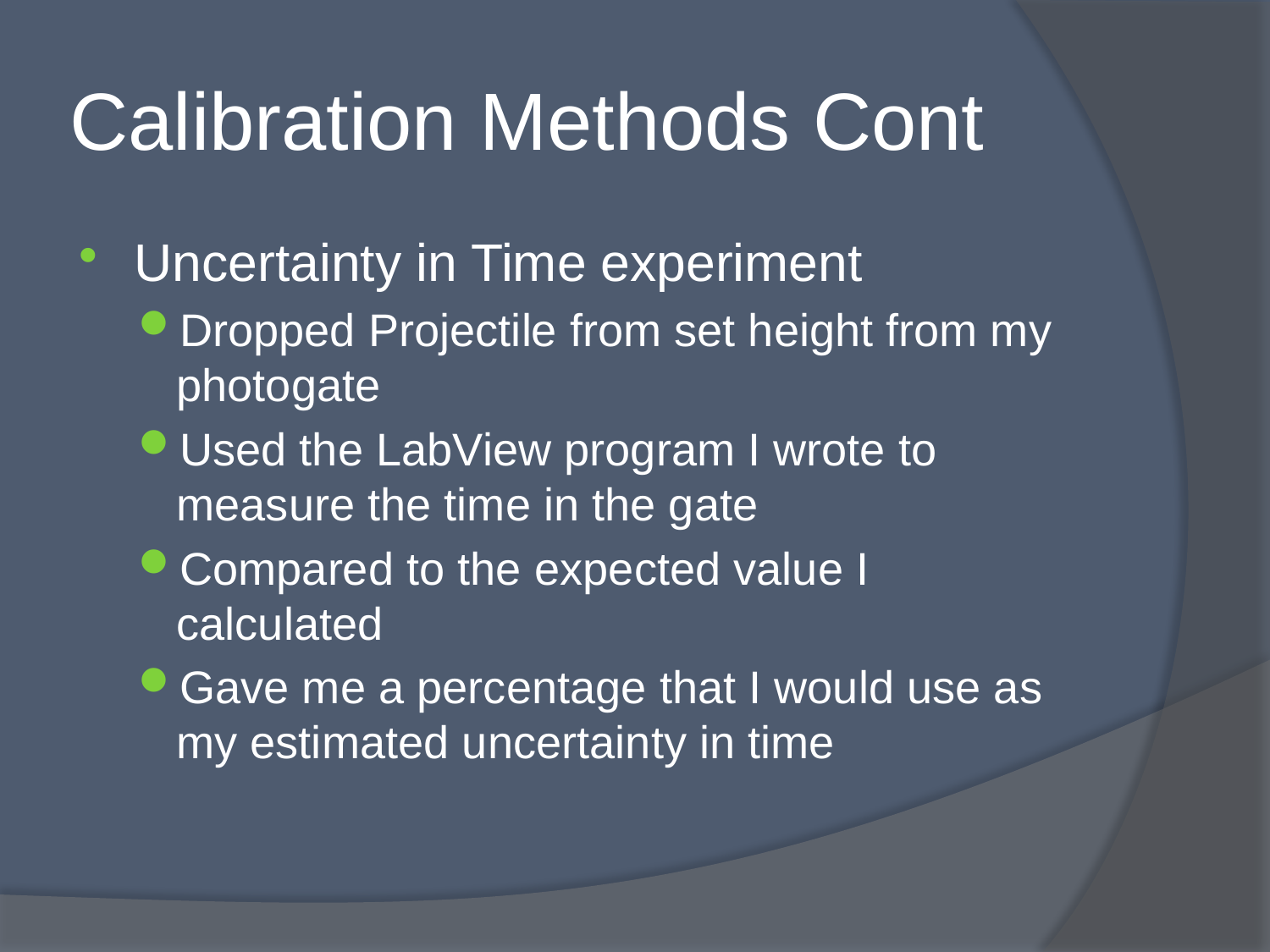

# Calibration Methods Cont
Uncertainty in Time experiment
Dropped Projectile from set height from my photogate
Used the LabView program I wrote to measure the time in the gate
Compared to the expected value I calculated
Gave me a percentage that I would use as my estimated uncertainty in time